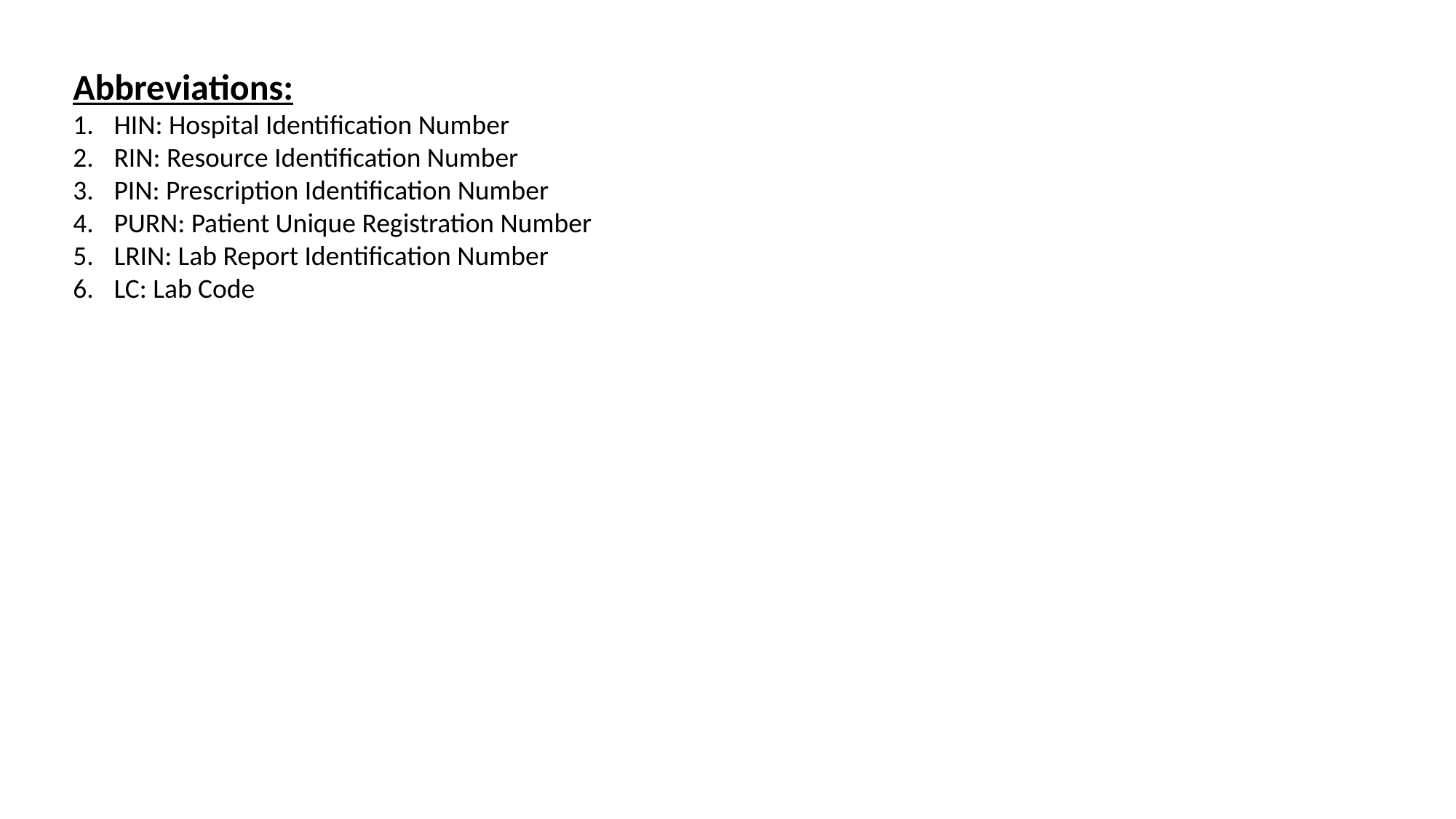

Abbreviations:
HIN: Hospital Identification Number
RIN: Resource Identification Number
PIN: Prescription Identification Number
PURN: Patient Unique Registration Number
LRIN: Lab Report Identification Number
LC: Lab Code